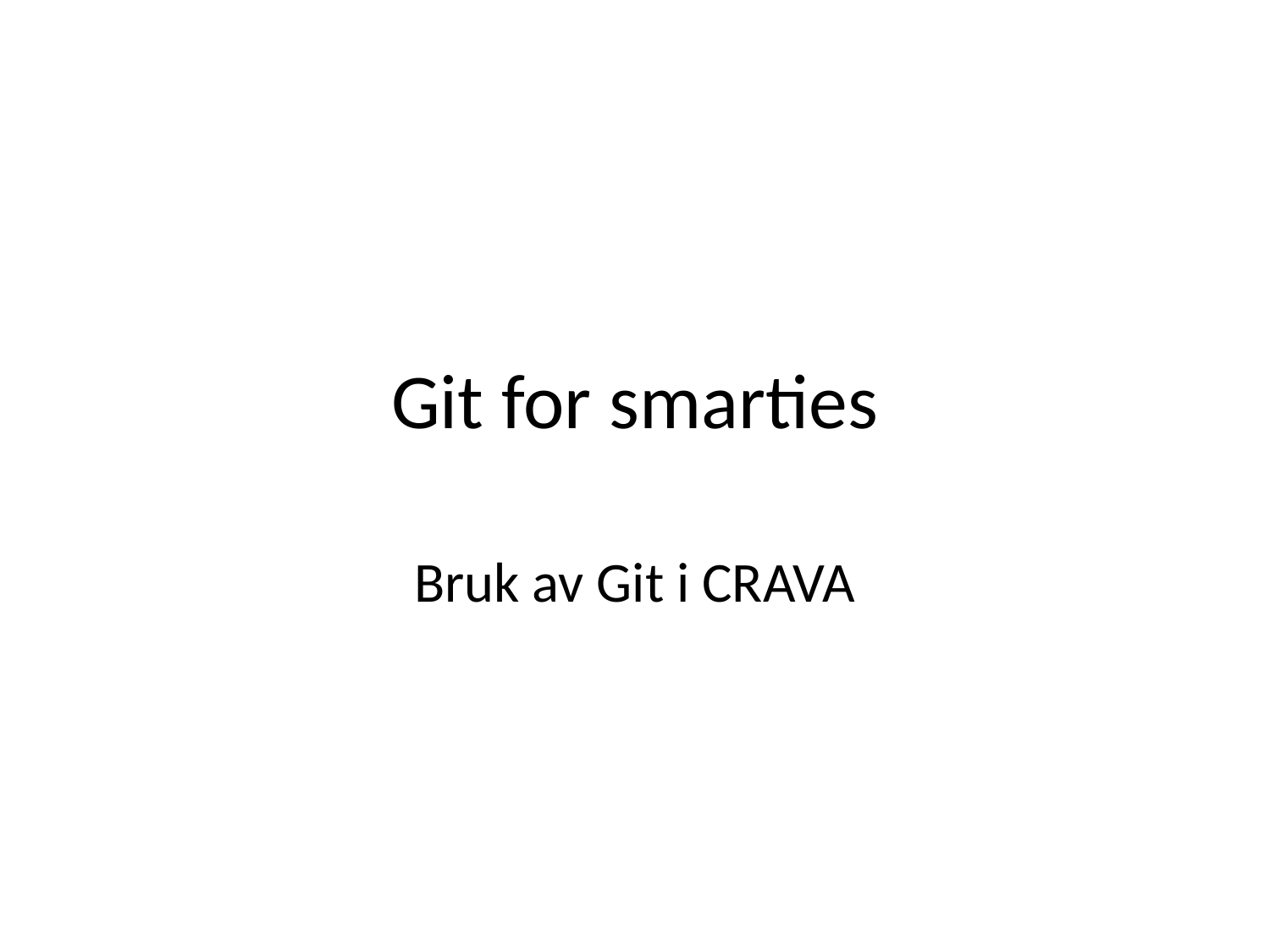

# Git for smarties
Bruk av Git i CRAVA